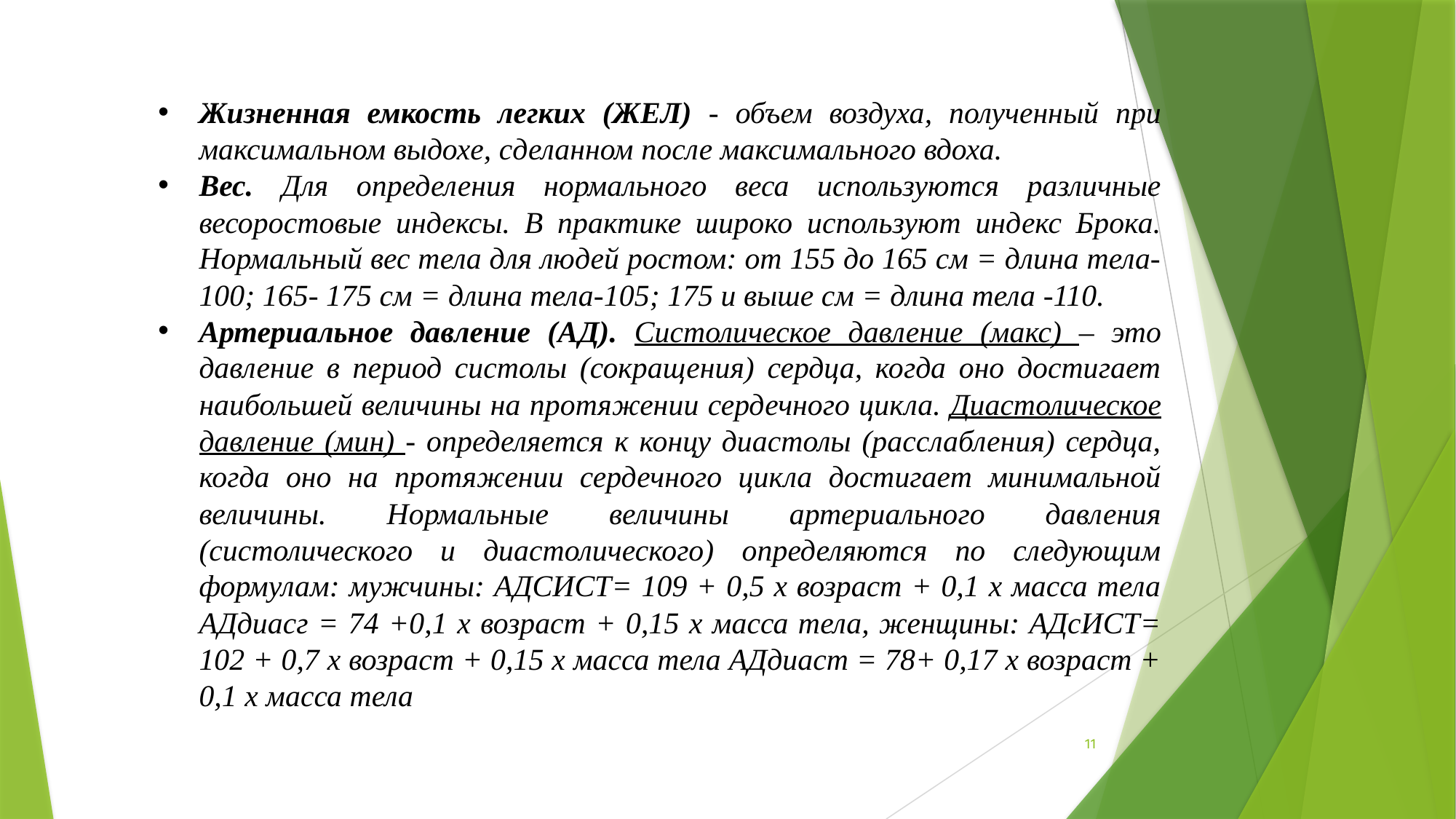

Жизненная емкость легких (ЖЕЛ) - объем воздуха, полученный при максимальном выдохе, сделанном после максимального вдоха.
Вес. Для определения нормального веса используются различные весоростовые индексы. В практике широко используют индекс Брока. Нормальный вес тела для людей ростом: от 155 до 165 см = длина тела-100; 165- 175 см = длина тела-105; 175 и выше см = длина тела -110.
Артериальное давление (АД). Систолическое давление (макс) – это давление в период систолы (сокращения) сердца, когда оно достигает наибольшей величины на протяжении сердечного цикла. Диастолическое давление (мин) - определяется к концу диастолы (расслабления) сердца, когда оно на протяжении сердечного цикла достигает минимальной величины. Нормальные величины артериального давления (систолического и диастолического) определяются по следующим формулам: мужчины: АДСИСТ= 109 + 0,5 х возраст + 0,1 х масса тела АДдиасг = 74 +0,1 х возраст + 0,15 х масса тела, женщины: АДсИСТ= 102 + 0,7 х возраст + 0,15 х масса тела АДдиаст = 78+ 0,17 х возраст + 0,1 х масса тела
11